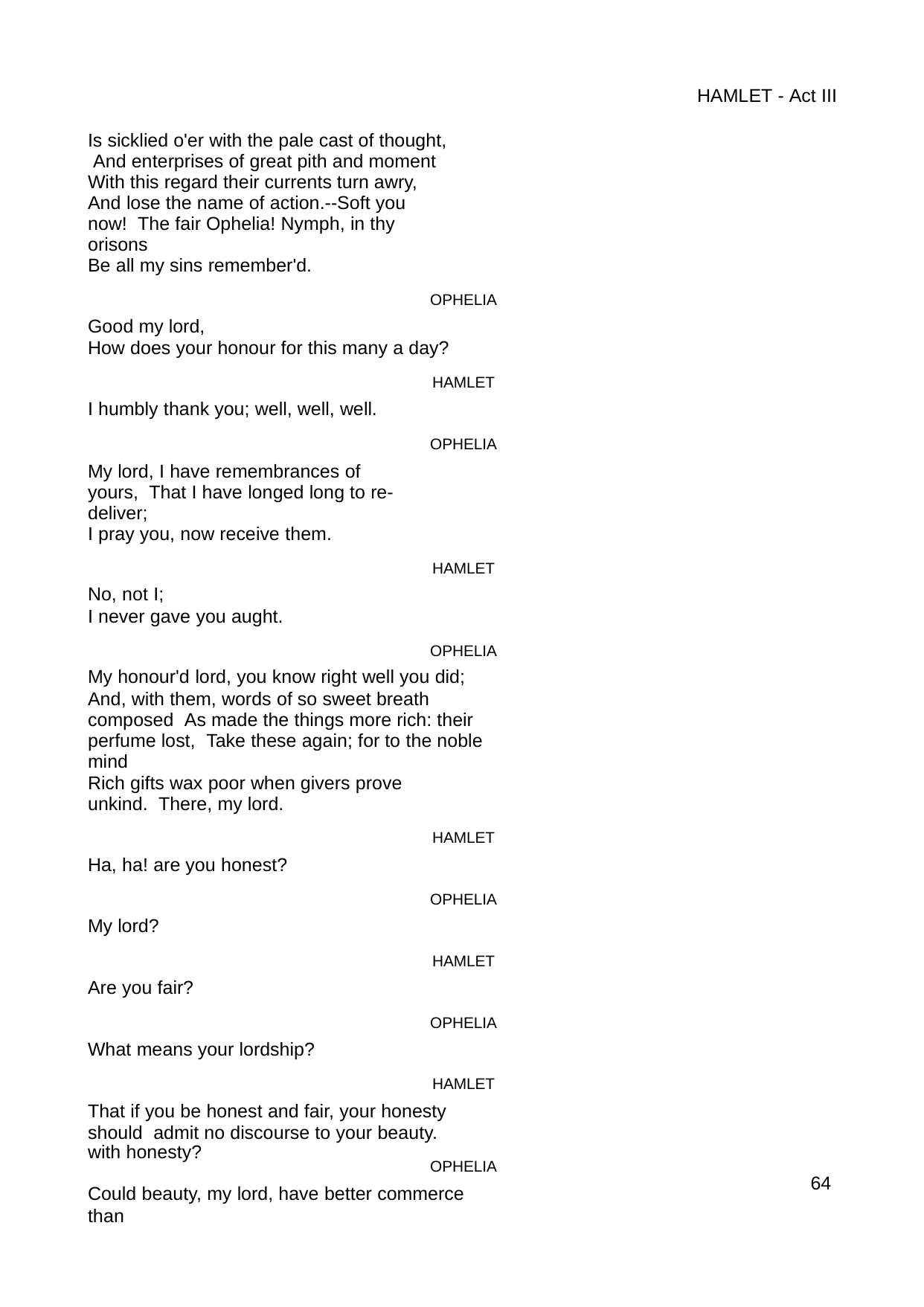

HAMLET - Act III
Is sicklied o'er with the pale cast of thought,  And enterprises of great pith and moment  With this regard their currents turn awry,  And lose the name of action.--Soft you now!  The fair Ophelia! Nymph, in thy orisons
Be all my sins remember'd.
OPHELIA
Good my lord,
How does your honour for this many a day?
HAMLET
I humbly thank you; well, well, well.
OPHELIA
My lord, I have remembrances of yours,  That I have longed long to re-deliver;
I pray you, now receive them.
HAMLET
No, not I;
I never gave you aught.
OPHELIA
My honour'd lord, you know right well you did;
And, with them, words of so sweet breath composed  As made the things more rich: their perfume lost,  Take these again; for to the noble mind
Rich gifts wax poor when givers prove unkind.  There, my lord.
HAMLET
Ha, ha! are you honest?
OPHELIA
My lord?
HAMLET
Are you fair?
OPHELIA
What means your lordship?
HAMLET
That if you be honest and fair, your honesty should  admit no discourse to your beauty.
OPHELIA
Could beauty, my lord, have better commerce than
with honesty?
64